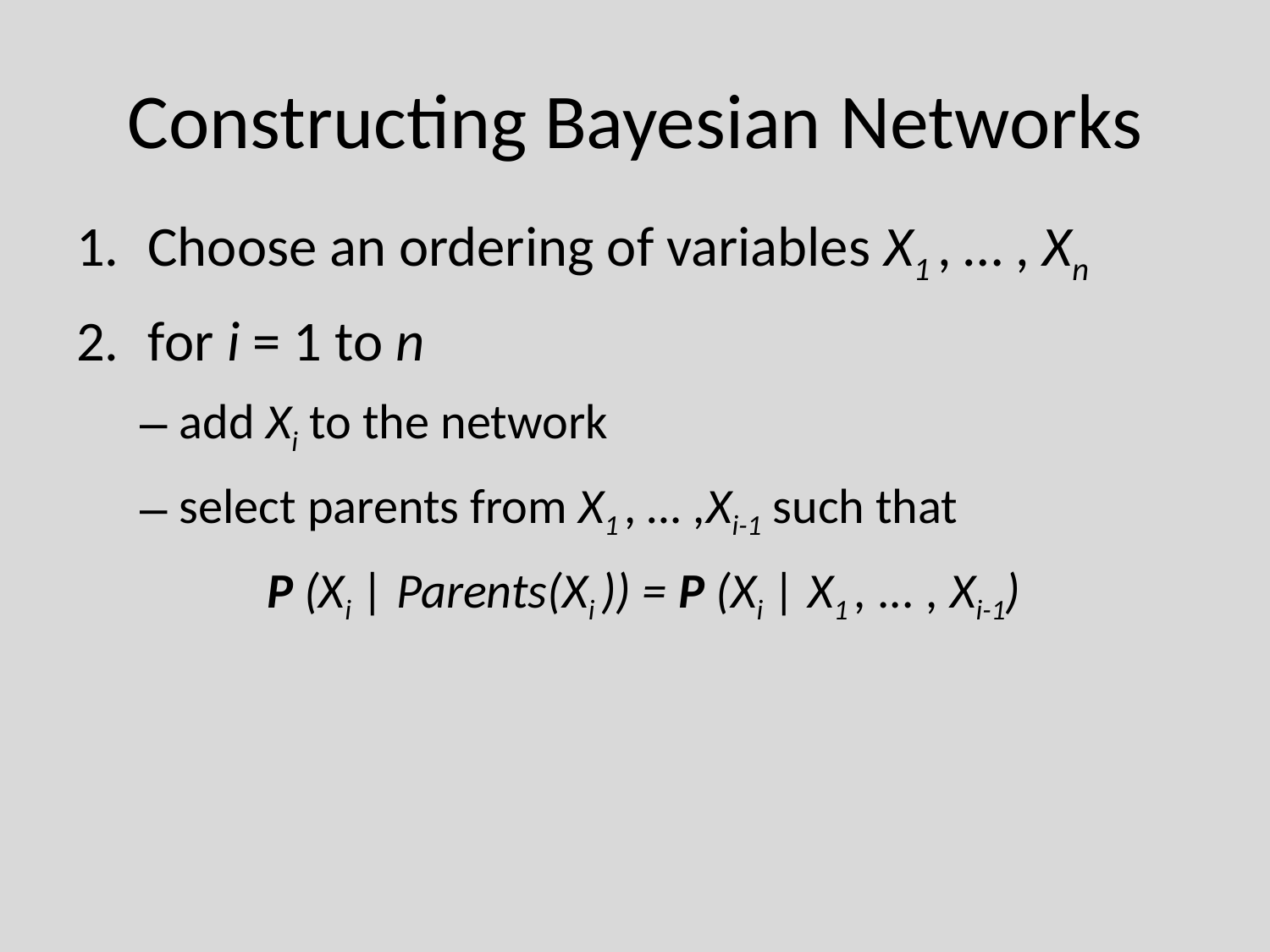

# Constructing Bayesian Networks
Choose an ordering of variables X1 , … , Xn
for i = 1 to n
add Xi to the network
select parents from X1 , … ,Xi-1 such that
	P (Xi | Parents(Xi )) = P (Xi | X1 , ... , Xi-1)